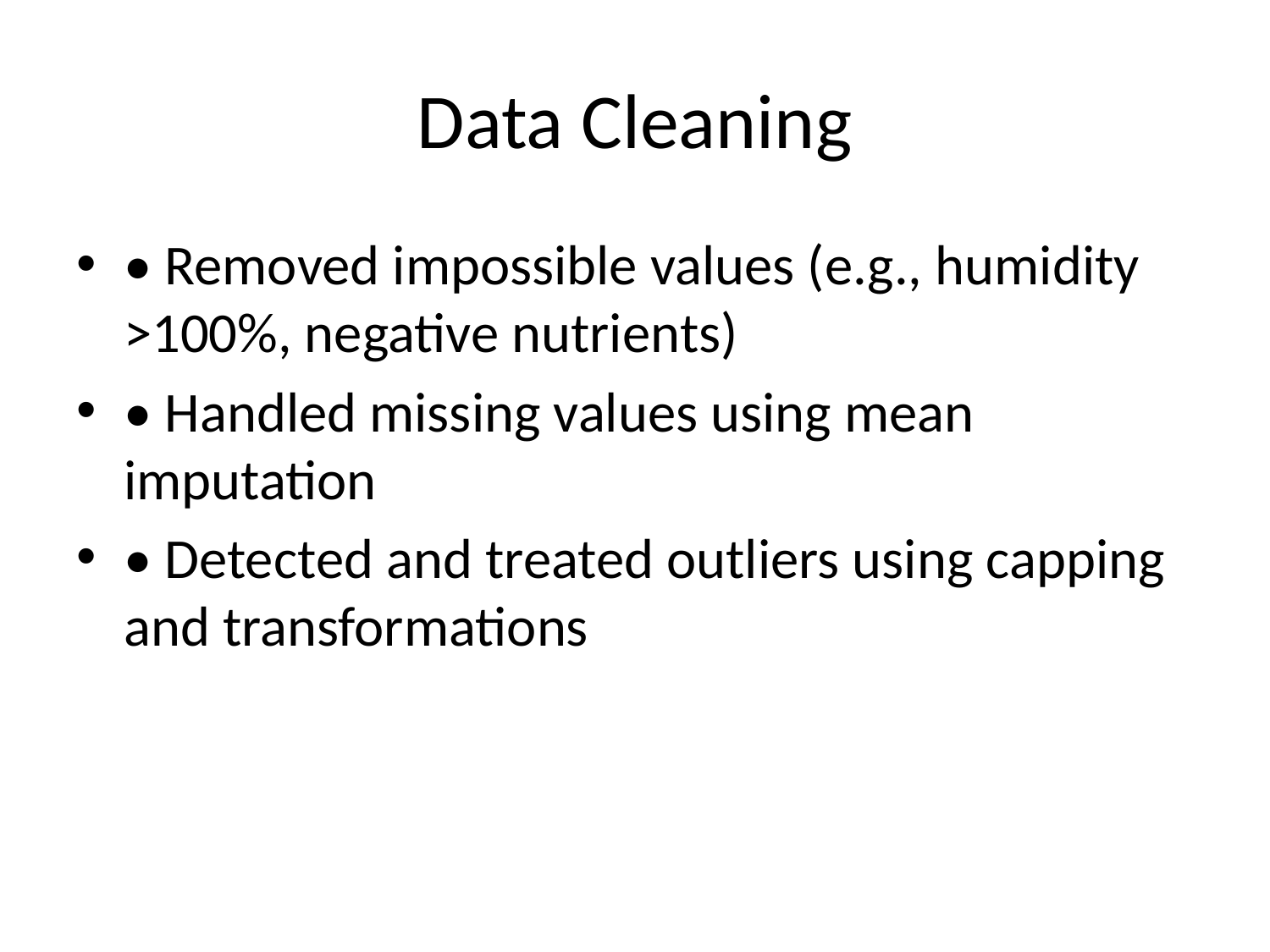

# Data Cleaning
• Removed impossible values (e.g., humidity >100%, negative nutrients)
• Handled missing values using mean imputation
• Detected and treated outliers using capping and transformations